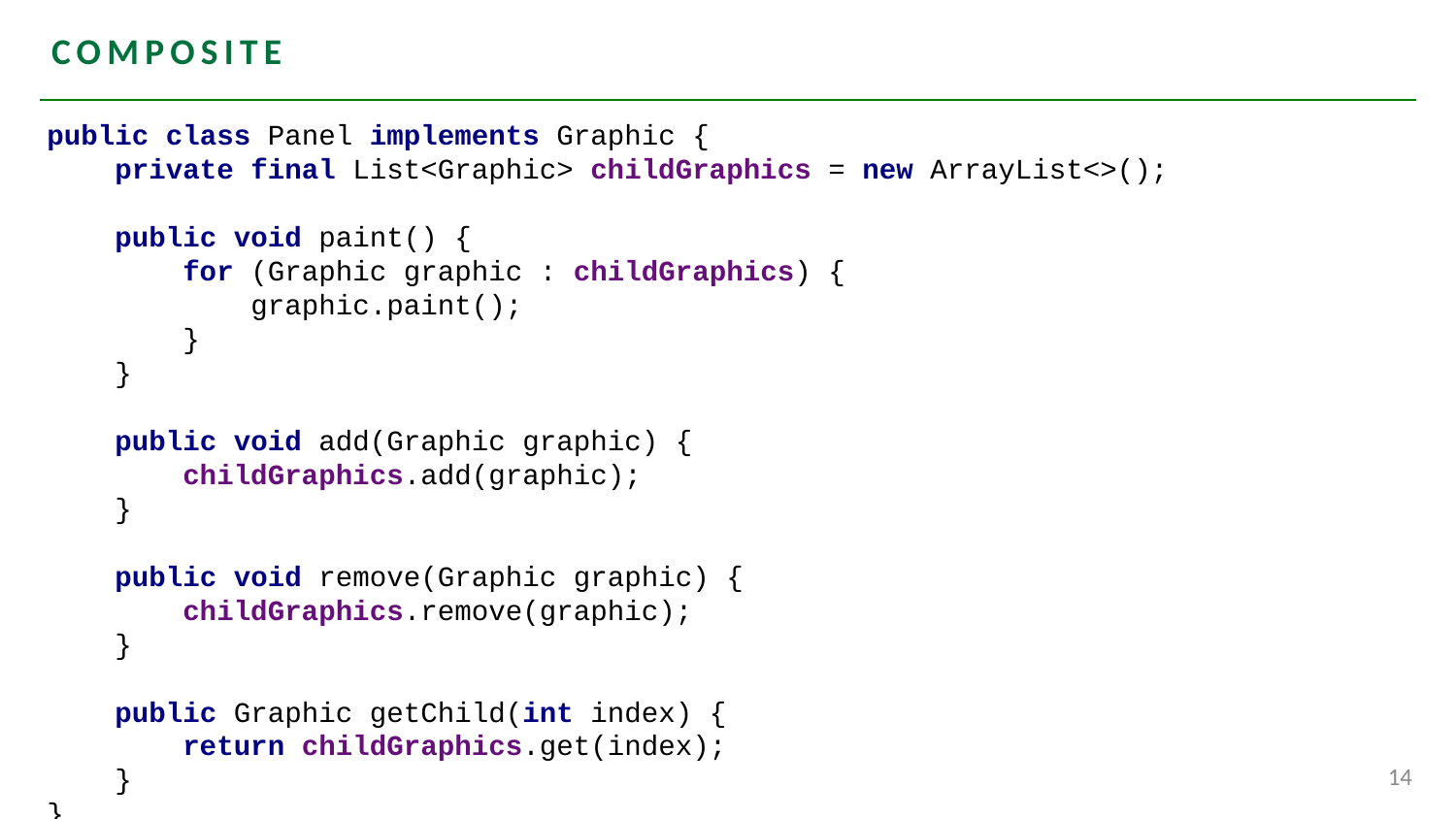

# composite
public class Panel implements Graphic {
    private final List<Graphic> childGraphics = new ArrayList<>();
    public void paint() {
        for (Graphic graphic : childGraphics) {
            graphic.paint();
        }
    }
    public void add(Graphic graphic) {
        childGraphics.add(graphic);
    }
    public void remove(Graphic graphic) {
        childGraphics.remove(graphic);
    }
    public Graphic getChild(int index) {
        return childGraphics.get(index);
    }
}
14